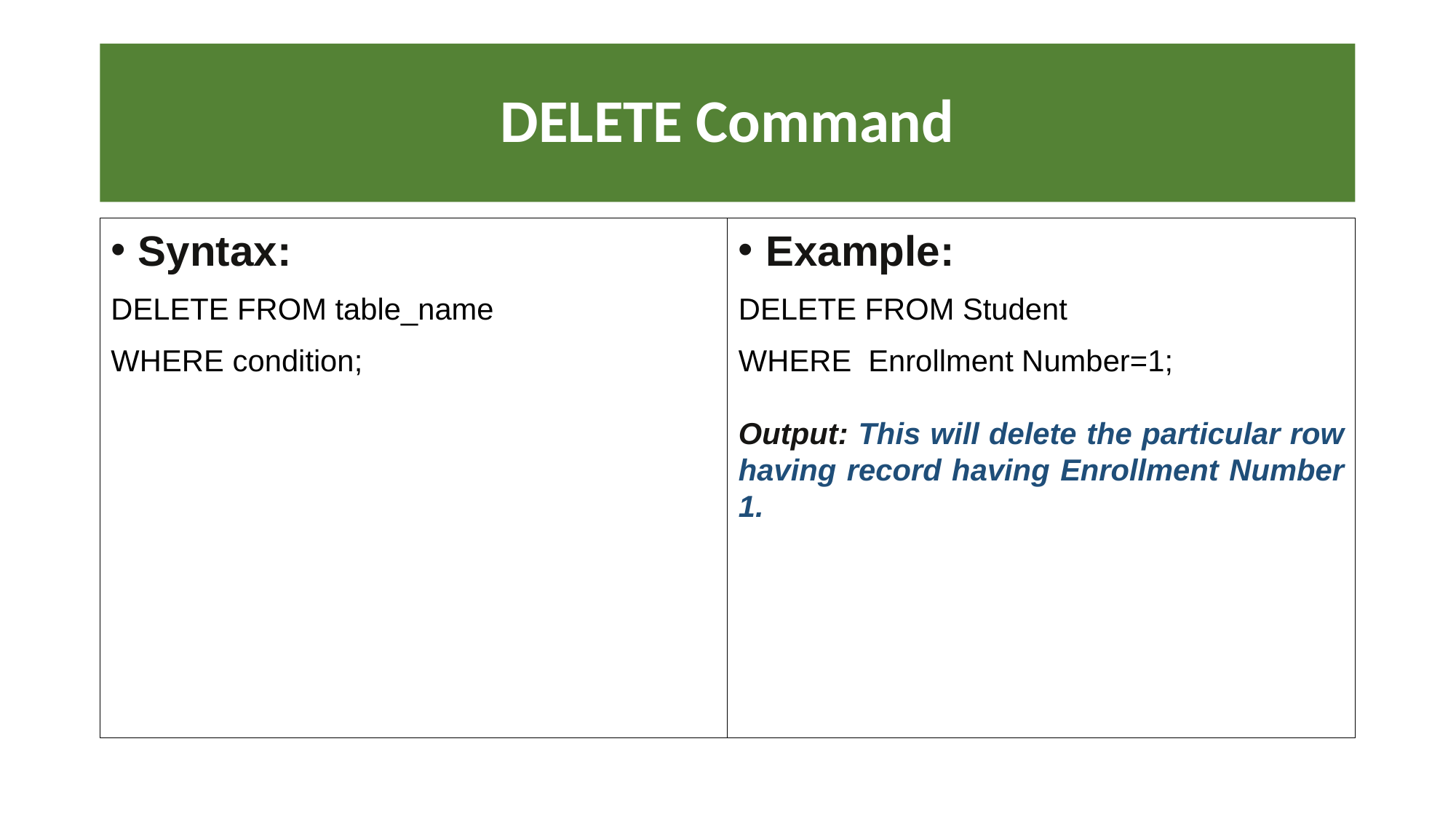

# DELETE Command
Syntax:
DELETE FROM table_name
WHERE condition;
Example:
DELETE FROM Student
WHERE  Enrollment Number=1;

Output: This will delete the particular row having record having Enrollment Number 1.